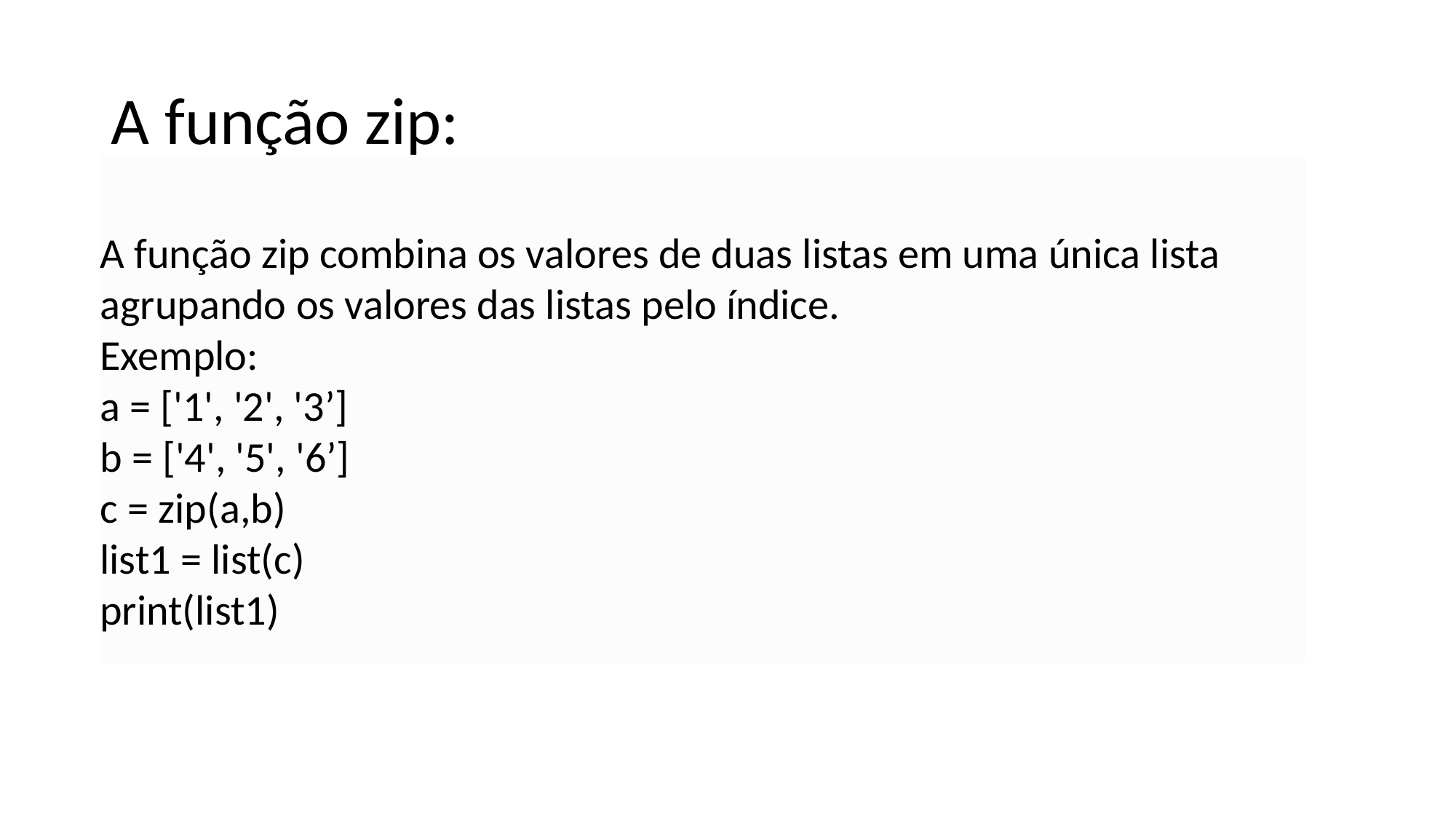

# A função zip:

A função zip combina os valores de duas listas em uma única lista agrupando os valores das listas pelo índice.
Exemplo:
a = ['1', '2', '3’]
b = ['4', '5', '6’]
c = zip(a,b)
list1 = list(c)
print(list1)